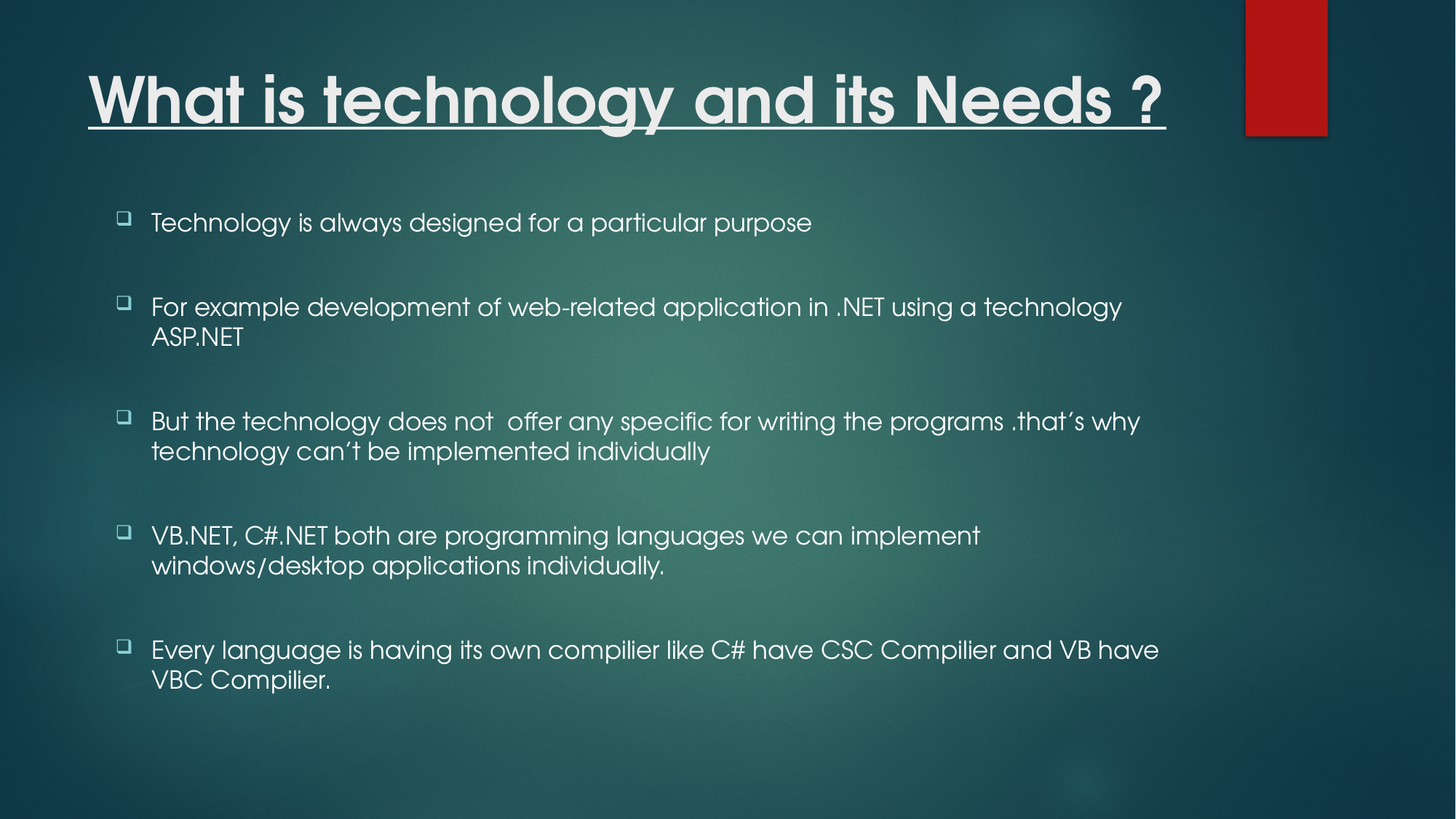

# What is technology and its Needs ?
Technology is always designed for a particular purpose

For example development of web-related application in .NET using a technology ASP.NET

But the technology does not  offer any specific for writing the programs .that’s why  technology can’t be implemented individually

VB.NET, C#.NET both are programming languages we can implement windows/desktop applications individually.

Every language is having its own compilier like C# have CSC Compilier and VB have VBC Compilier.